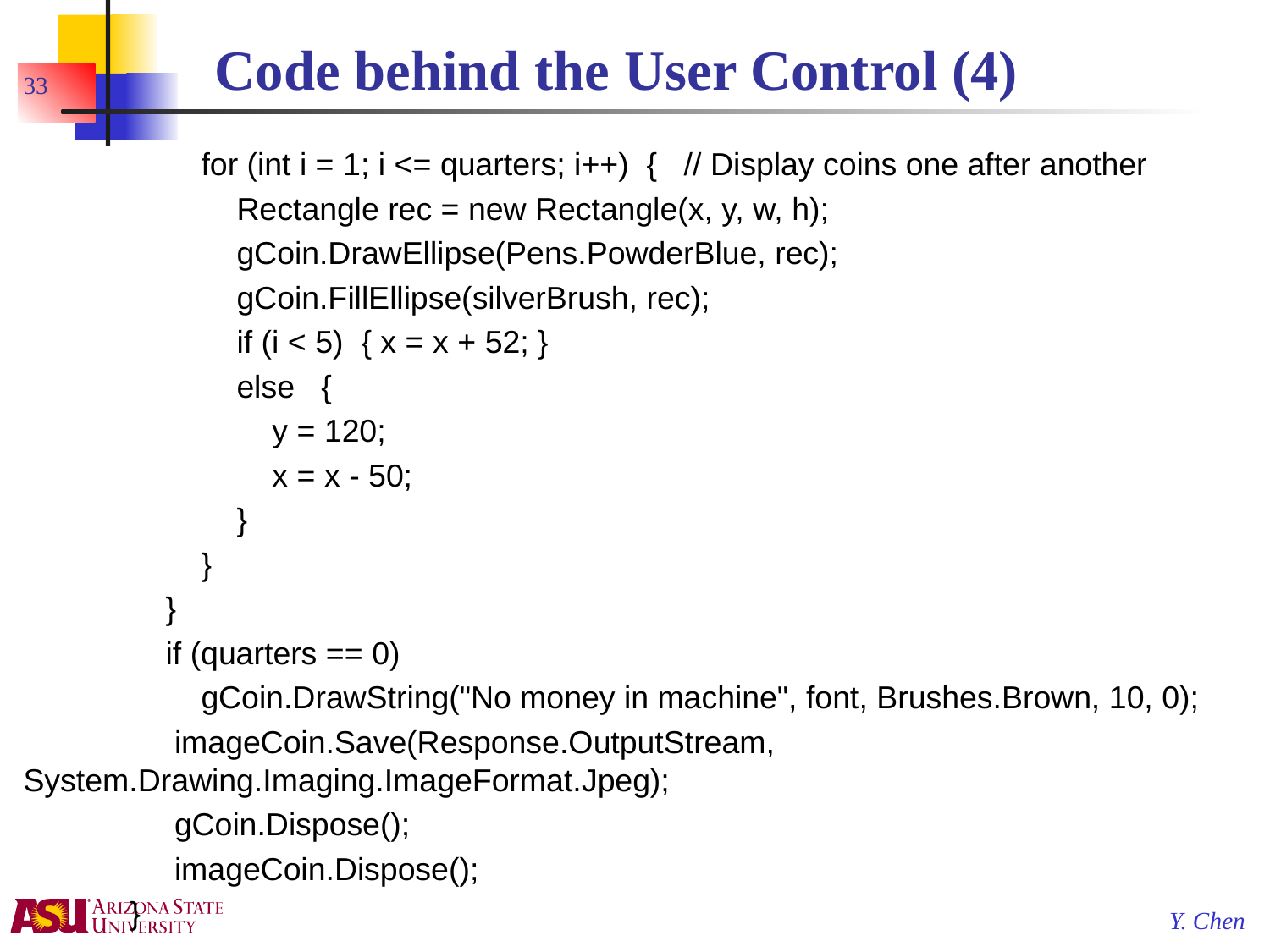

# Code behind the User Control (4)
33
                    for (int i = 1; i <= quarters; i++)  {   // Display coins one after another
                        Rectangle rec = new Rectangle(x, y, w, h);
                        gCoin.DrawEllipse(Pens.PowderBlue, rec);
                        gCoin.FillEllipse(silverBrush, rec);
                        if (i < 5)  { x = x + 52; }
                        else   {
                            y = 120;
                            x = x - 50;
                        }
                    }
                }
                if (quarters == 0)
                    gCoin.DrawString("No money in machine", font, Brushes.Brown, 10, 0);
                 imageCoin.Save(Response.OutputStream, System.Drawing.Imaging.ImageFormat.Jpeg);
                 gCoin.Dispose();
                 imageCoin.Dispose();
            }